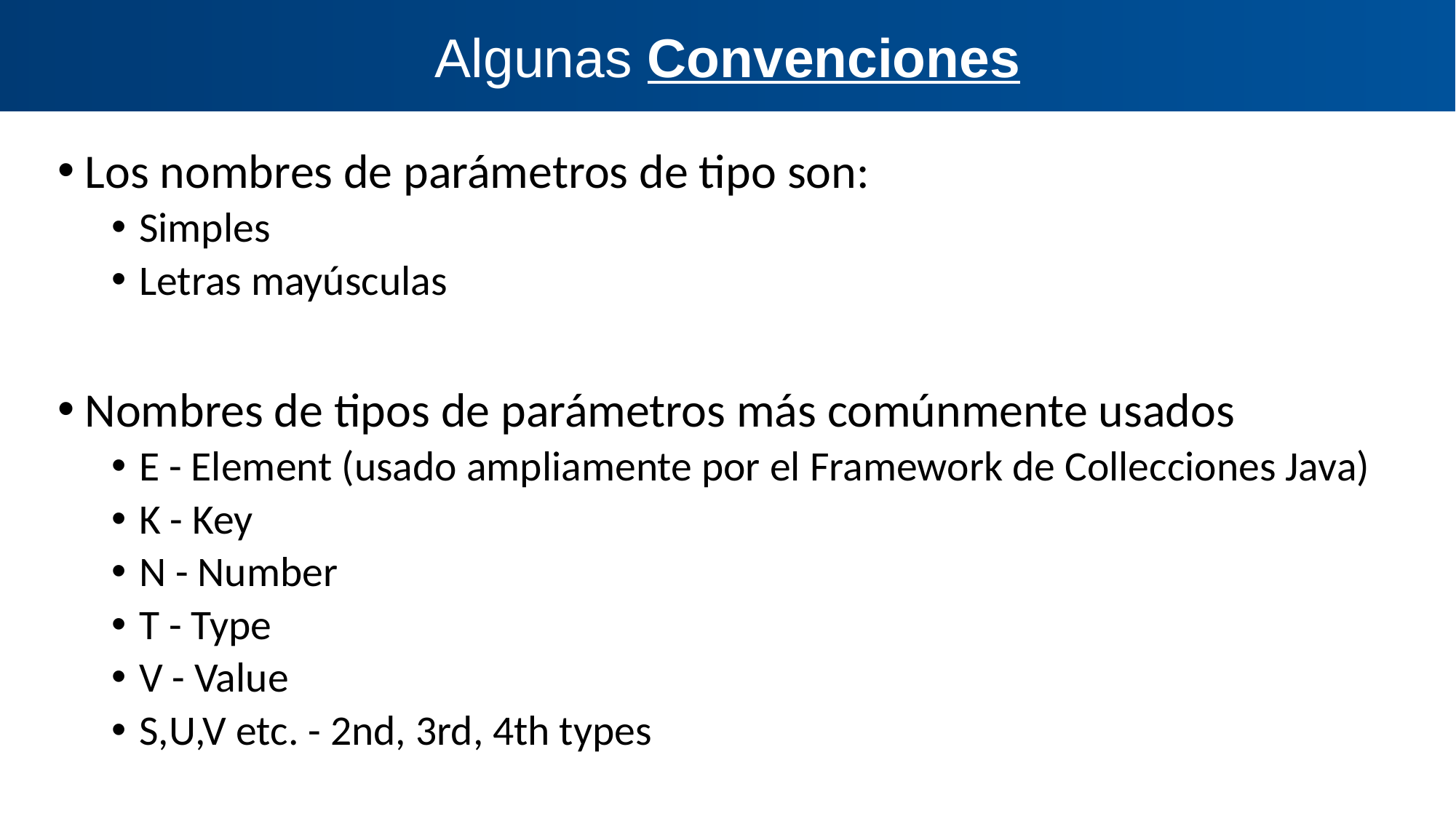

Algunas Convenciones
Los nombres de parámetros de tipo son:
Simples
Letras mayúsculas

Nombres de tipos de parámetros más comúnmente usados
E - Element (usado ampliamente por el Framework de Collecciones Java)
K - Key
N - Number
T - Type
V - Value
S,U,V etc. - 2nd, 3rd, 4th types